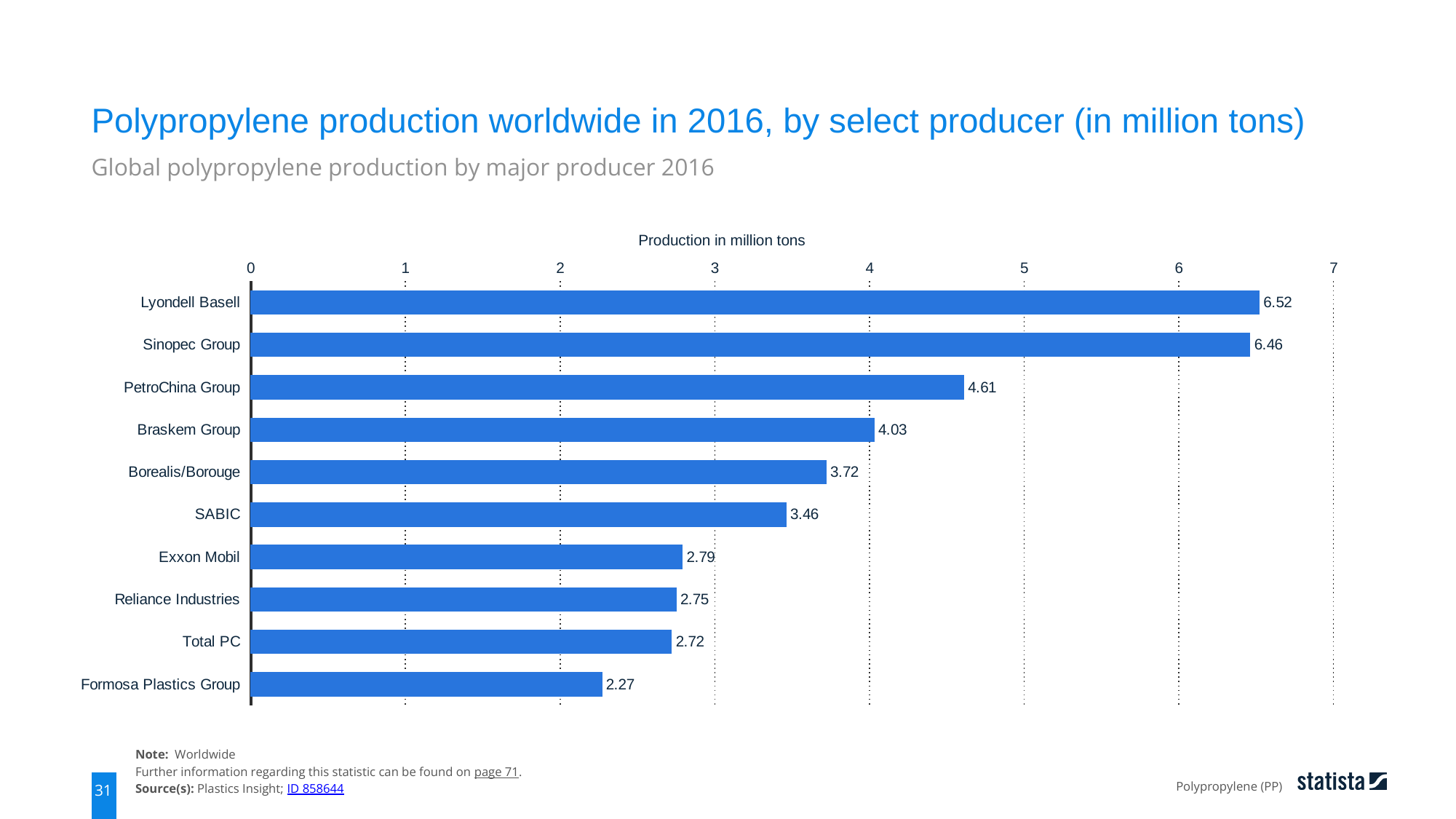

Polypropylene production worldwide in 2016, by select producer (in million tons)
Global polypropylene production by major producer 2016
Production in million tons

### Chart

| Category | data |
|---|---|
| Lyondell Basell | 6.52 |
| Sinopec Group | 6.46 |
| PetroChina Group | 4.61 |
| Braskem Group | 4.03 |
| Borealis/Borouge | 3.72 |
| SABIC | 3.46 |
| Exxon Mobil | 2.79 |
| Reliance Industries | 2.75 |
| Total PC | 2.72 |
| Formosa Plastics Group | 2.27 |
Note:  Worldwide
Further information regarding this statistic can be found on page 71.
Source(s): Plastics Insight; ID 858644
Polypropylene (PP)

31